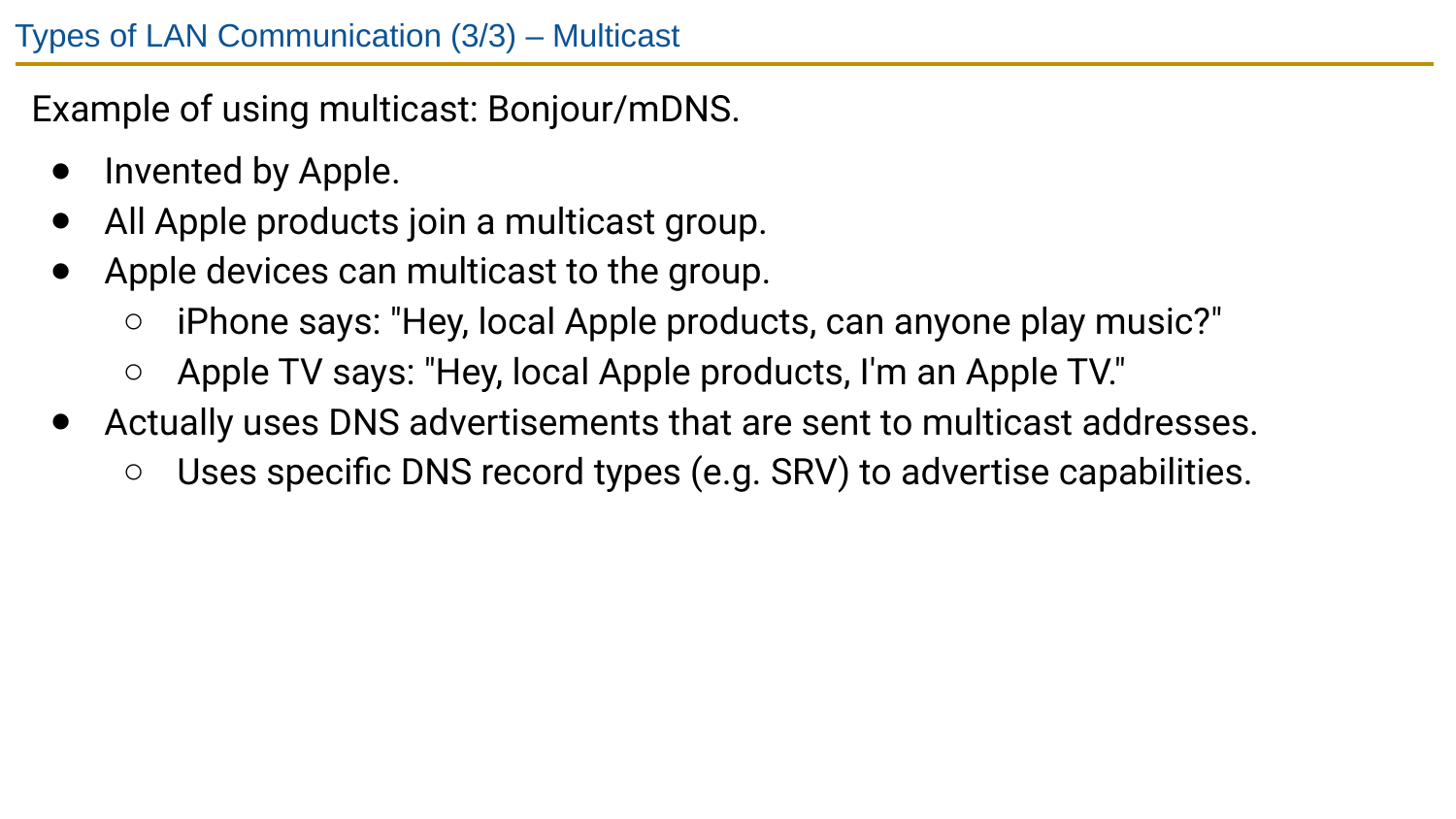

# Types of LAN Communication (3/3) – Multicast
Example of using multicast: Bonjour/mDNS.
Invented by Apple.
All Apple products join a multicast group.
Apple devices can multicast to the group.
iPhone says: "Hey, local Apple products, can anyone play music?"
Apple TV says: "Hey, local Apple products, I'm an Apple TV."
Actually uses DNS advertisements that are sent to multicast addresses.
Uses specific DNS record types (e.g. SRV) to advertise capabilities.